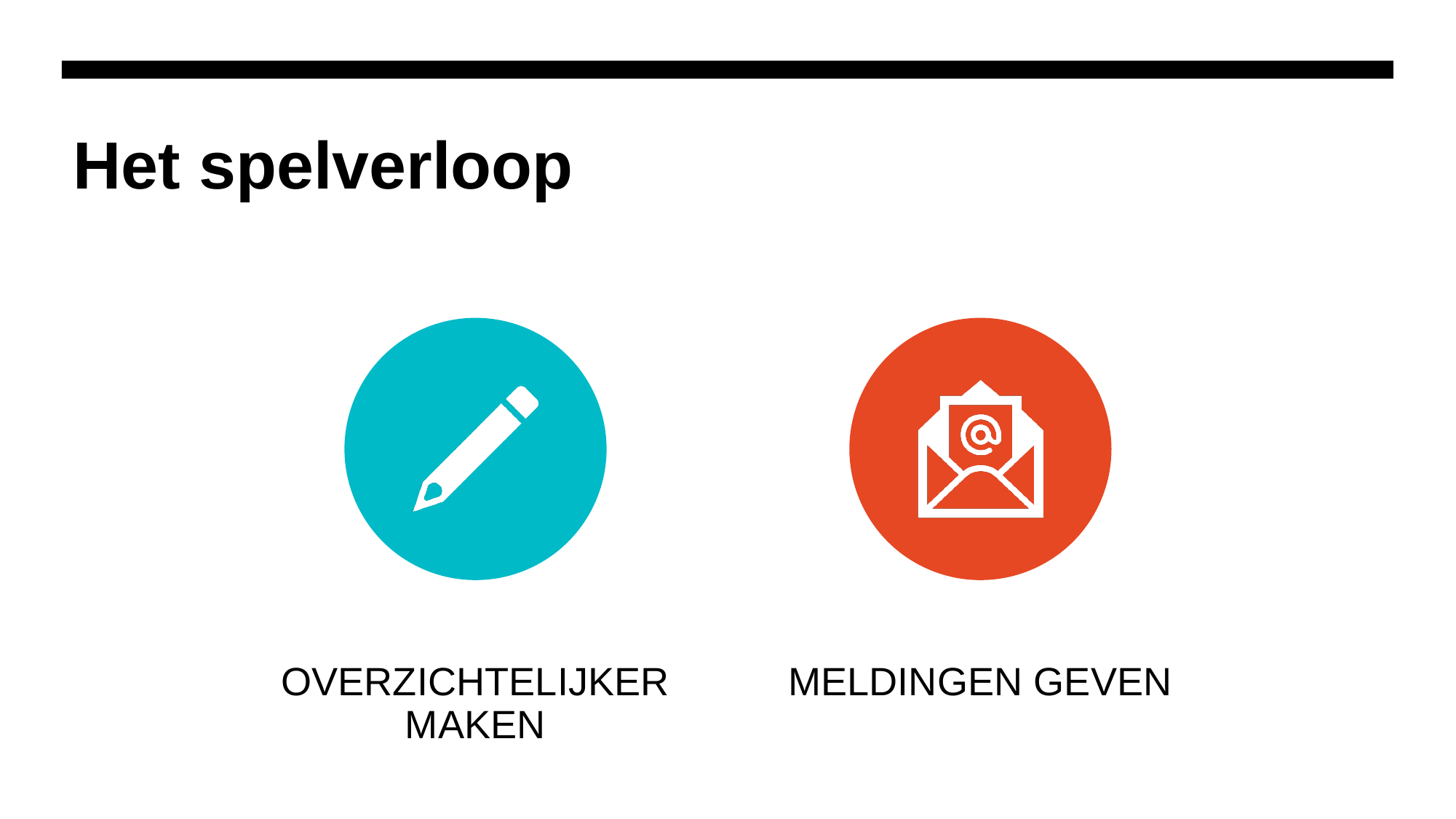

# Het spelverloop
Overzichtelijker maken
Meldingen geven